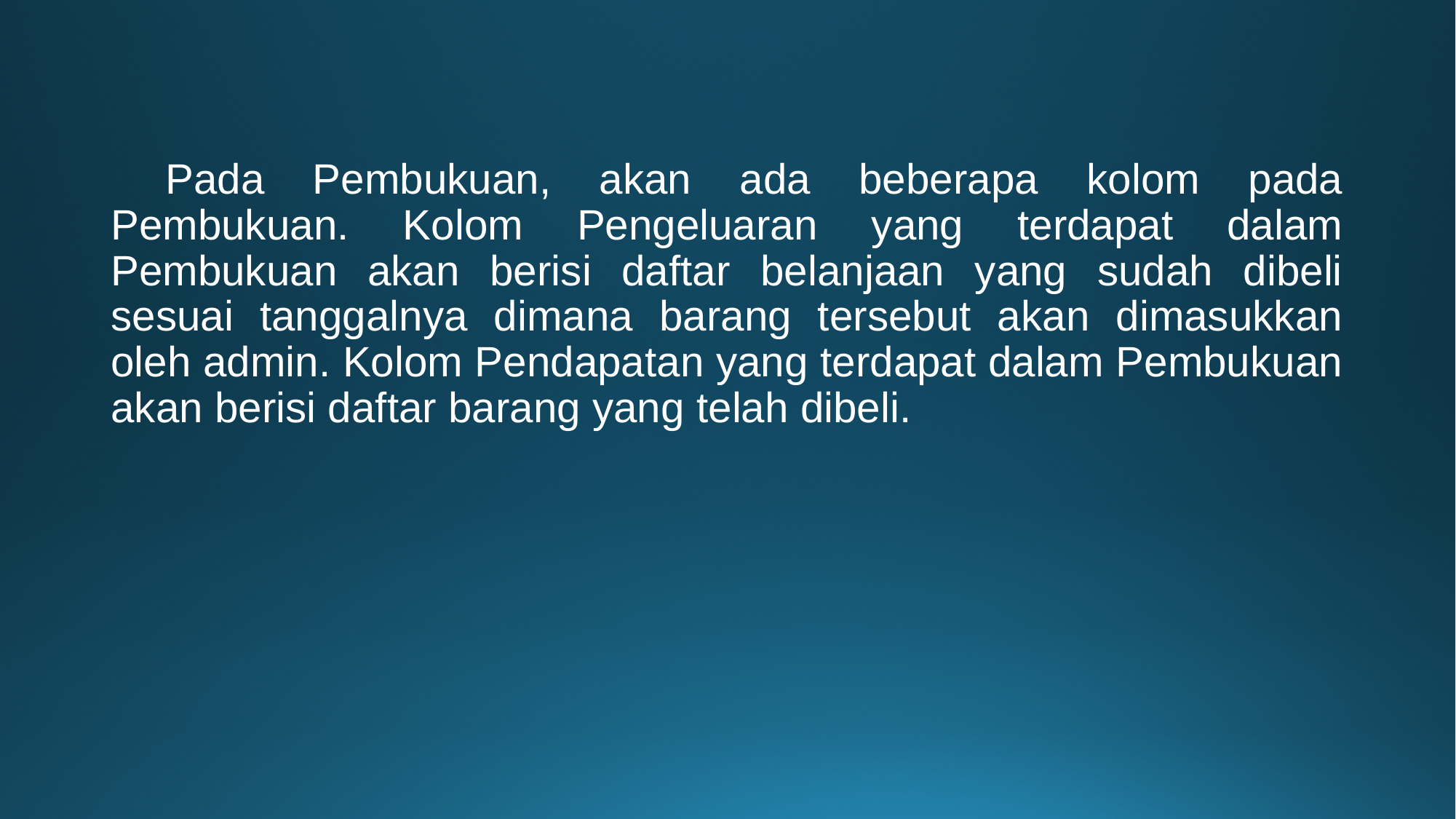

Pada Pembukuan, akan ada beberapa kolom pada Pembukuan. Kolom Pengeluaran yang terdapat dalam Pembukuan akan berisi daftar belanjaan yang sudah dibeli sesuai tanggalnya dimana barang tersebut akan dimasukkan oleh admin. Kolom Pendapatan yang terdapat dalam Pembukuan akan berisi daftar barang yang telah dibeli.